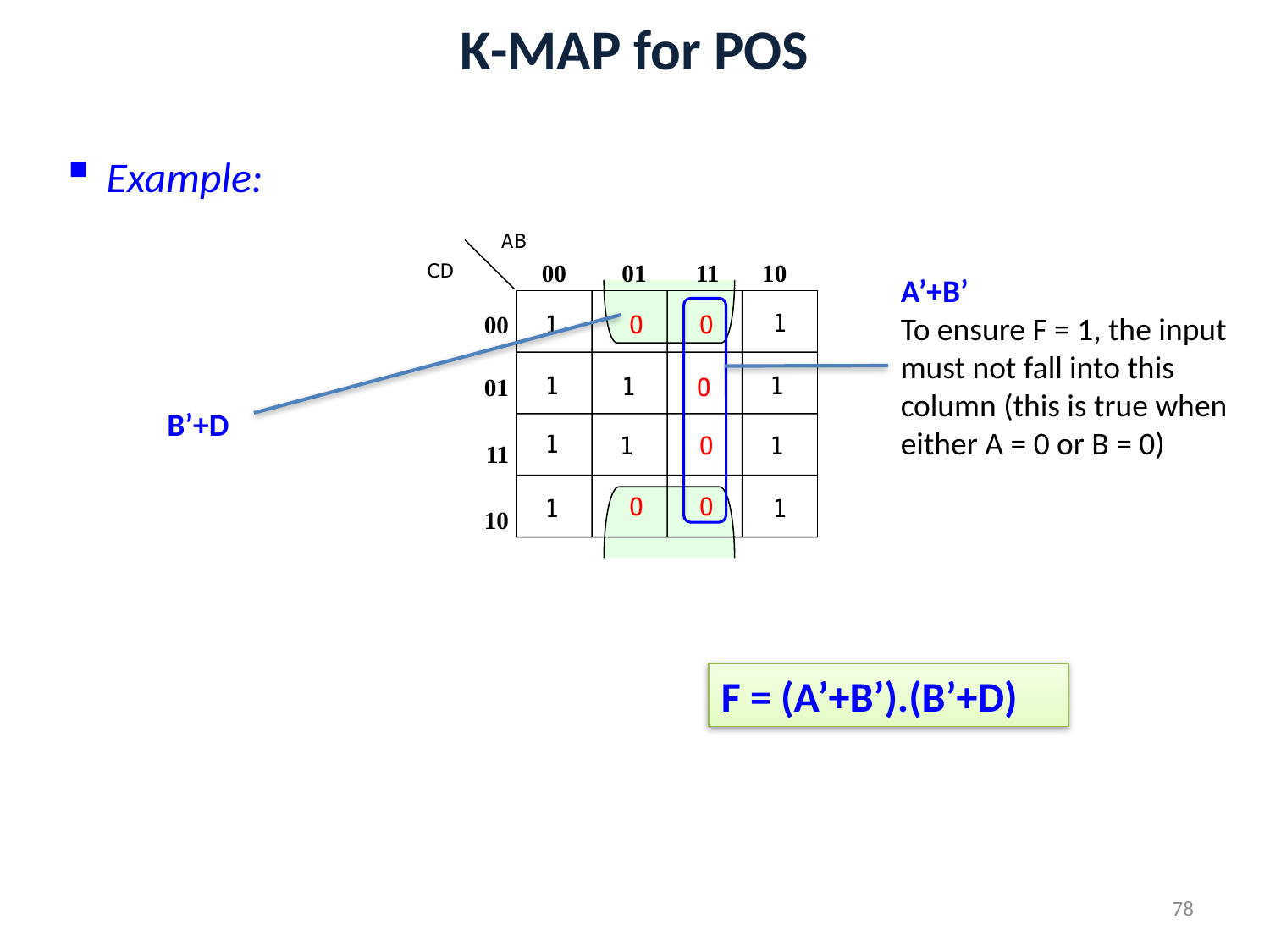

# K-MAP for POS
 Example:
AB

00         01        11       10
CD

1
00
   01

11

10
1
0
0

1
1
1
0

1
1
0
1

0
0
1
1

A’+B’
To ensure F = 1, the input
must not fall into this
column (this is true when
either A = 0 or B = 0)

B’+D

F = (A’+B’).(B’+D)
78